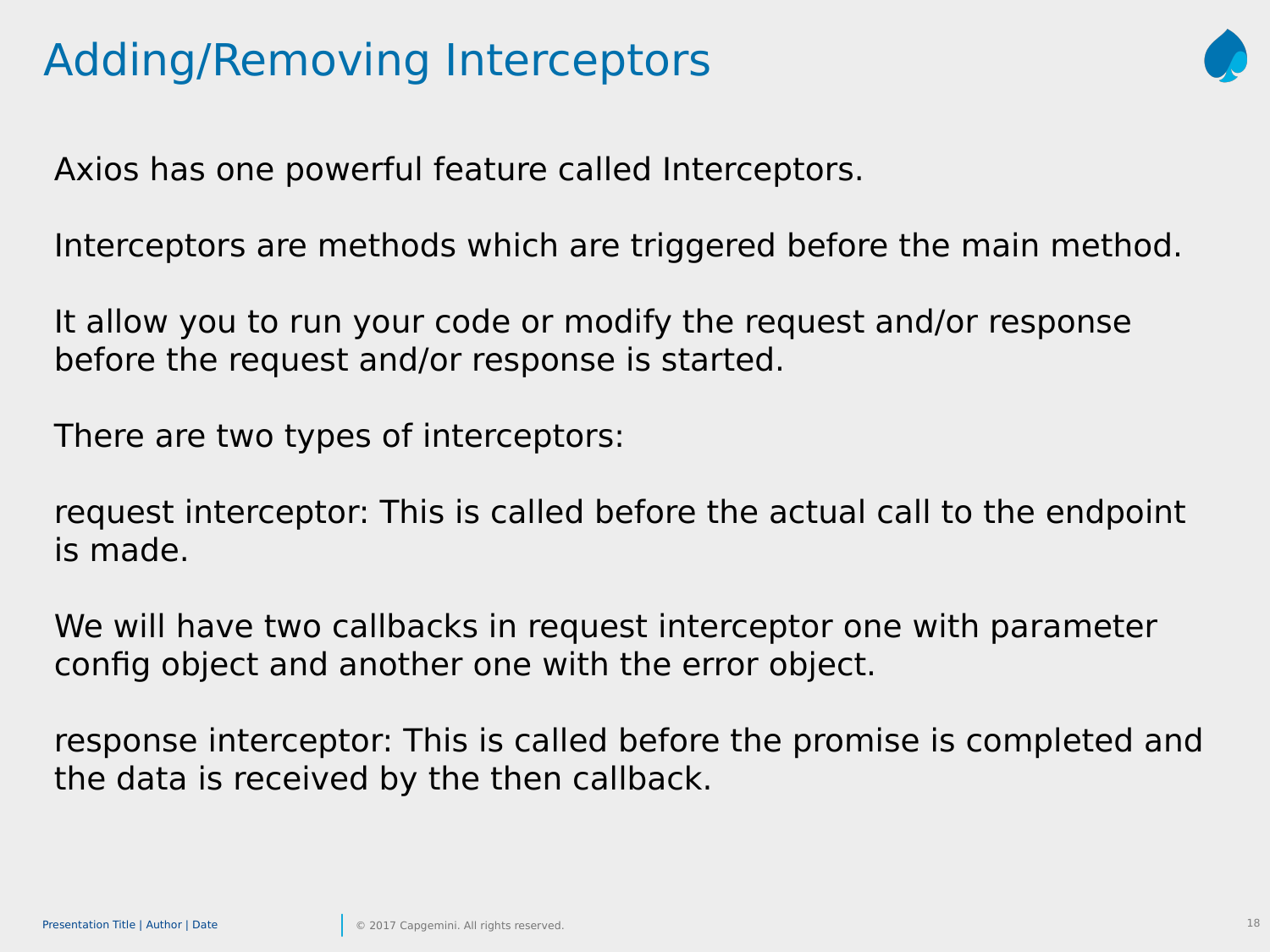

Adding/Removing Interceptors

Axios has one powerful feature called Interceptors.

Interceptors are methods which are triggered before the main method.

It allow you to run your code or modify the request and/or response before the request and/or response is started.

There are two types of interceptors:

request interceptor: This is called before the actual call to the endpoint is made.

We will have two callbacks in request interceptor one with parameter config object and another one with the error object.

response interceptor: This is called before the promise is completed and the data is received by the then callback.